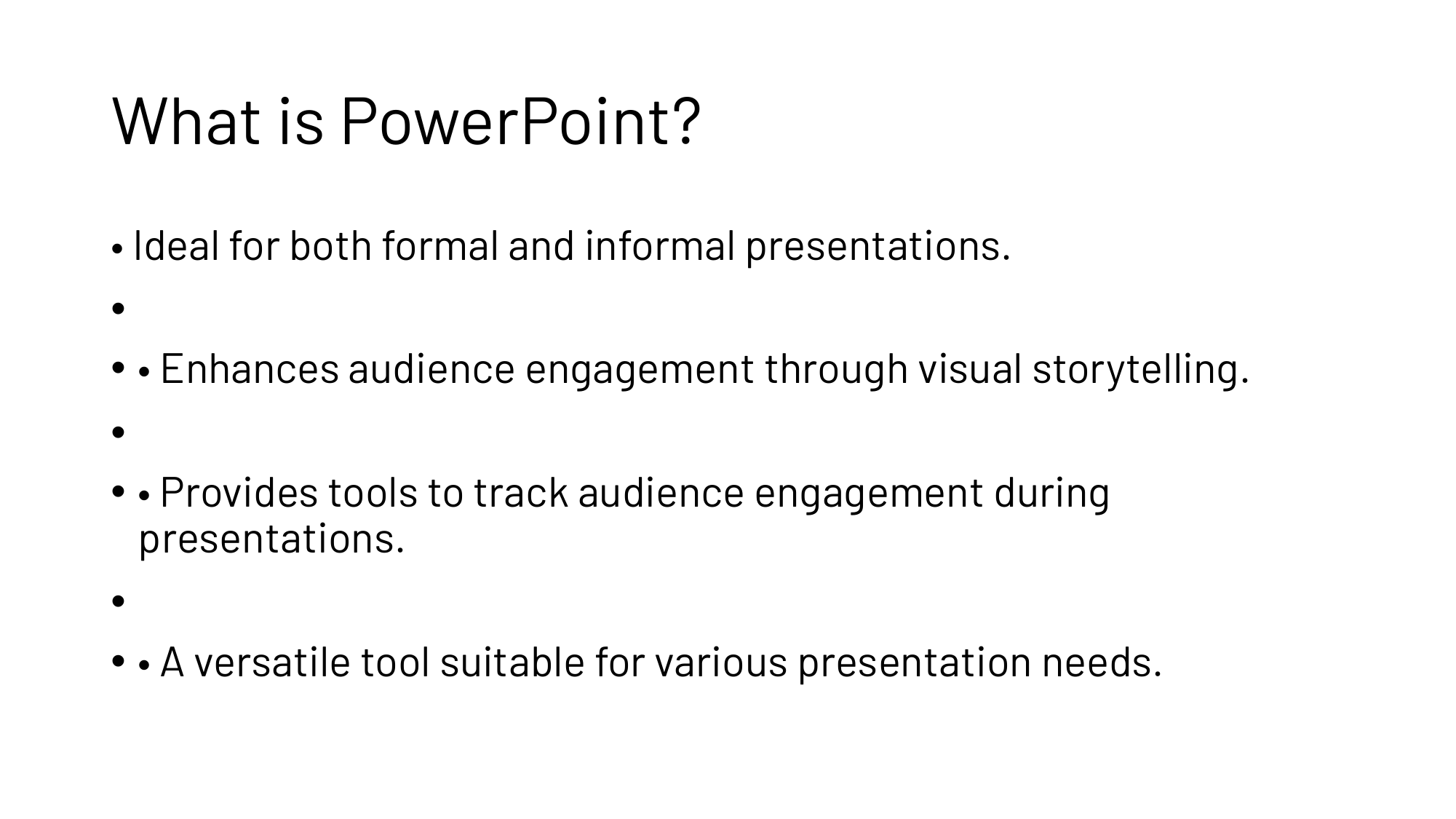

# What is PowerPoint?
• Ideal for both formal and informal presentations.

• Enhances audience engagement through visual storytelling.

• Provides tools to track audience engagement during presentations.

• A versatile tool suitable for various presentation needs.